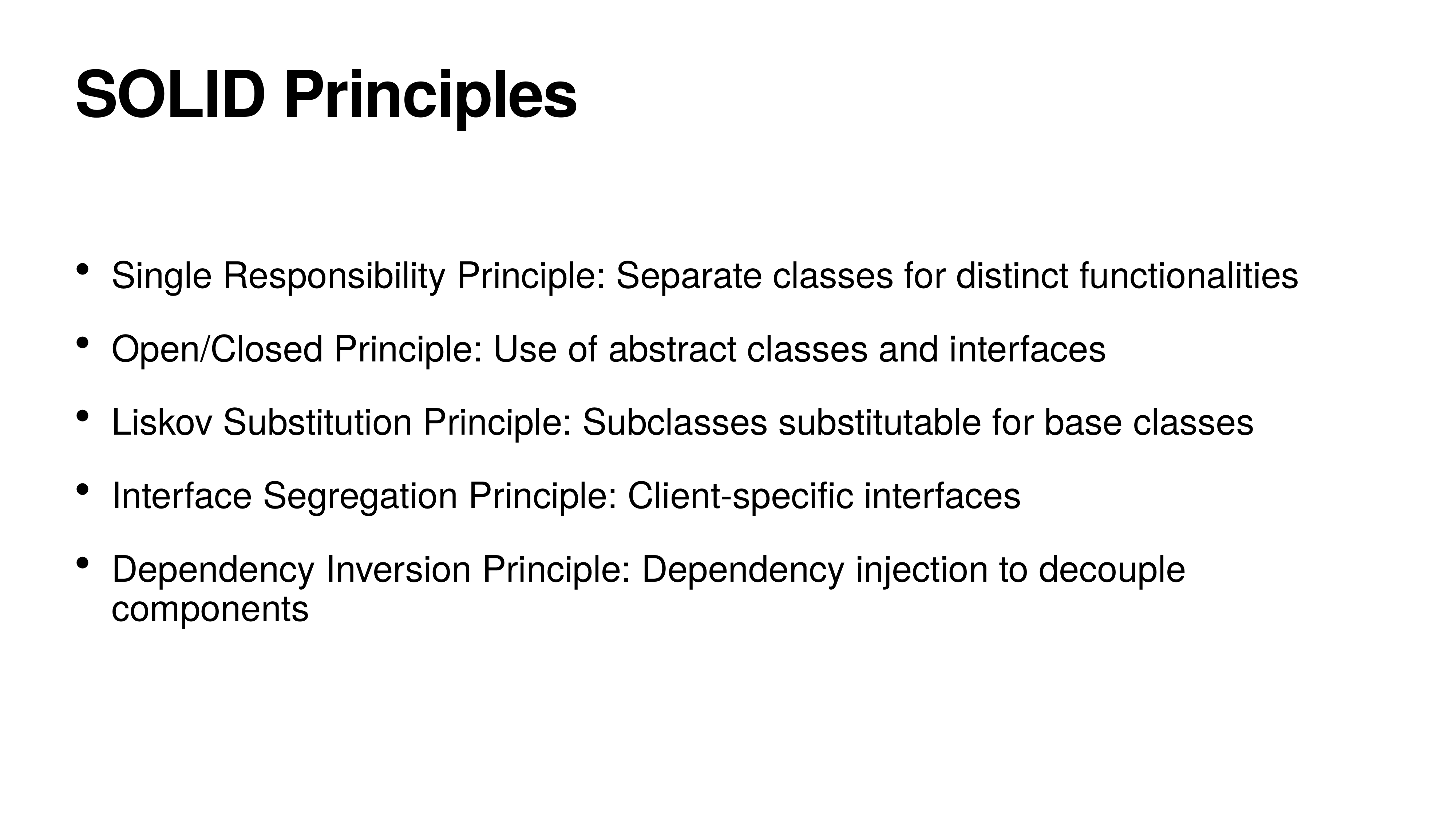

# SOLID Principles
Single Responsibility Principle: Separate classes for distinct functionalities
Open/Closed Principle: Use of abstract classes and interfaces
Liskov Substitution Principle: Subclasses substitutable for base classes
Interface Segregation Principle: Client-specific interfaces
Dependency Inversion Principle: Dependency injection to decouple components